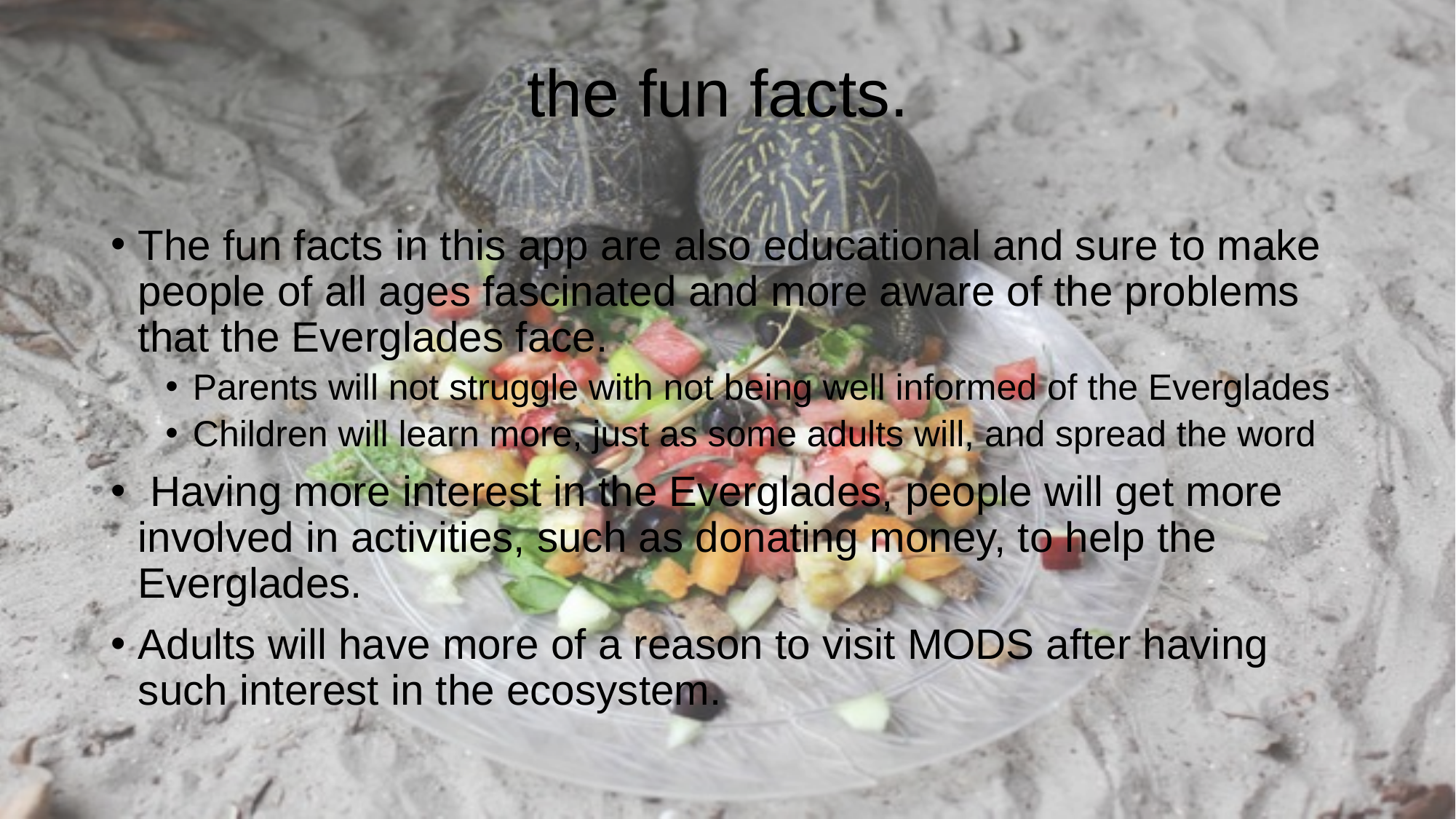

# the fun facts.
The fun facts in this app are also educational and sure to make people of all ages fascinated and more aware of the problems that the Everglades face.
Parents will not struggle with not being well informed of the Everglades
Children will learn more, just as some adults will, and spread the word
 Having more interest in the Everglades, people will get more involved in activities, such as donating money, to help the Everglades.
Adults will have more of a reason to visit MODS after having such interest in the ecosystem.